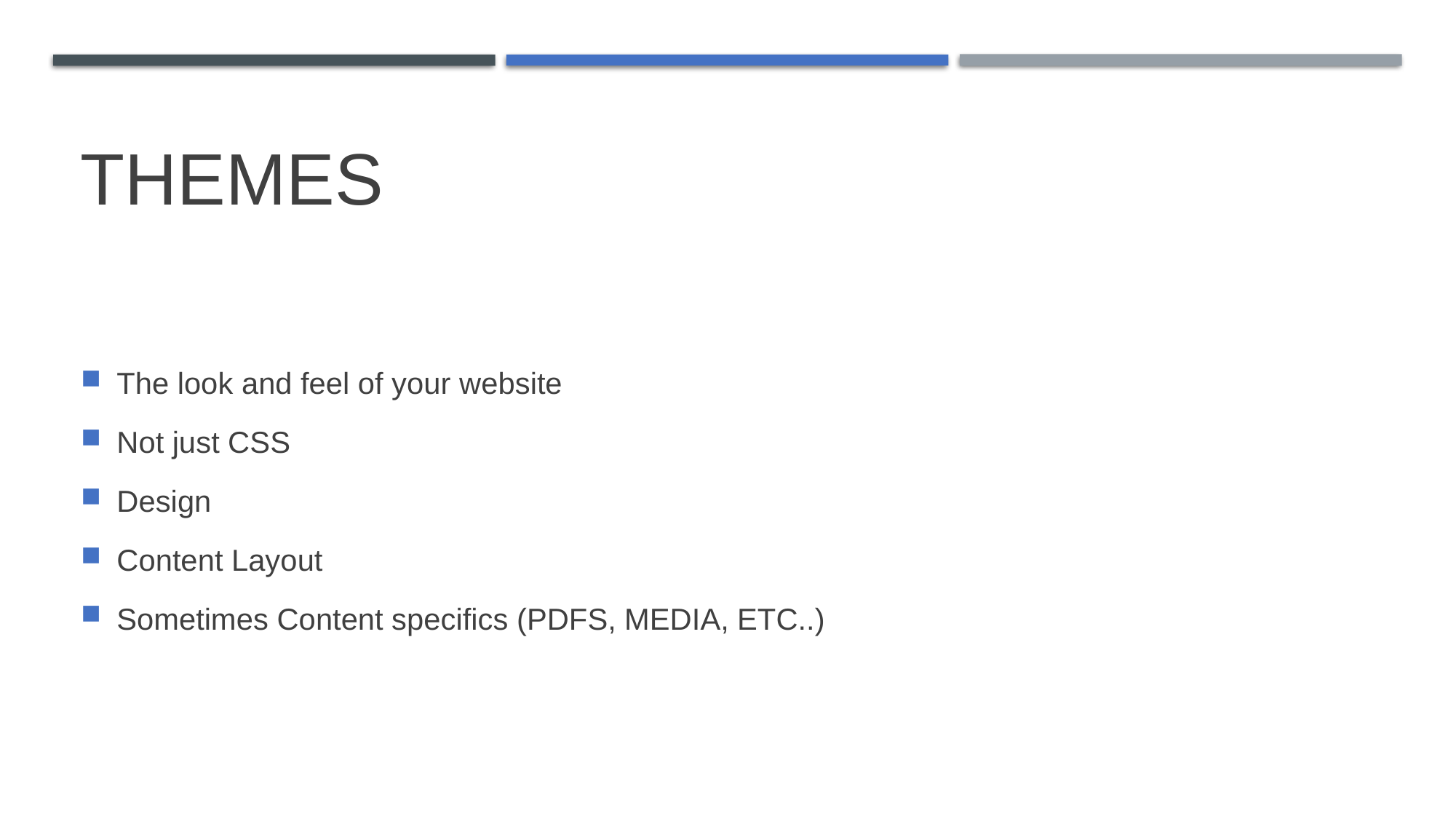

# THEMES
The look and feel of your website
Not just CSS
Design
Content Layout
Sometimes Content specifics (PDFS, MEDIA, ETC..)